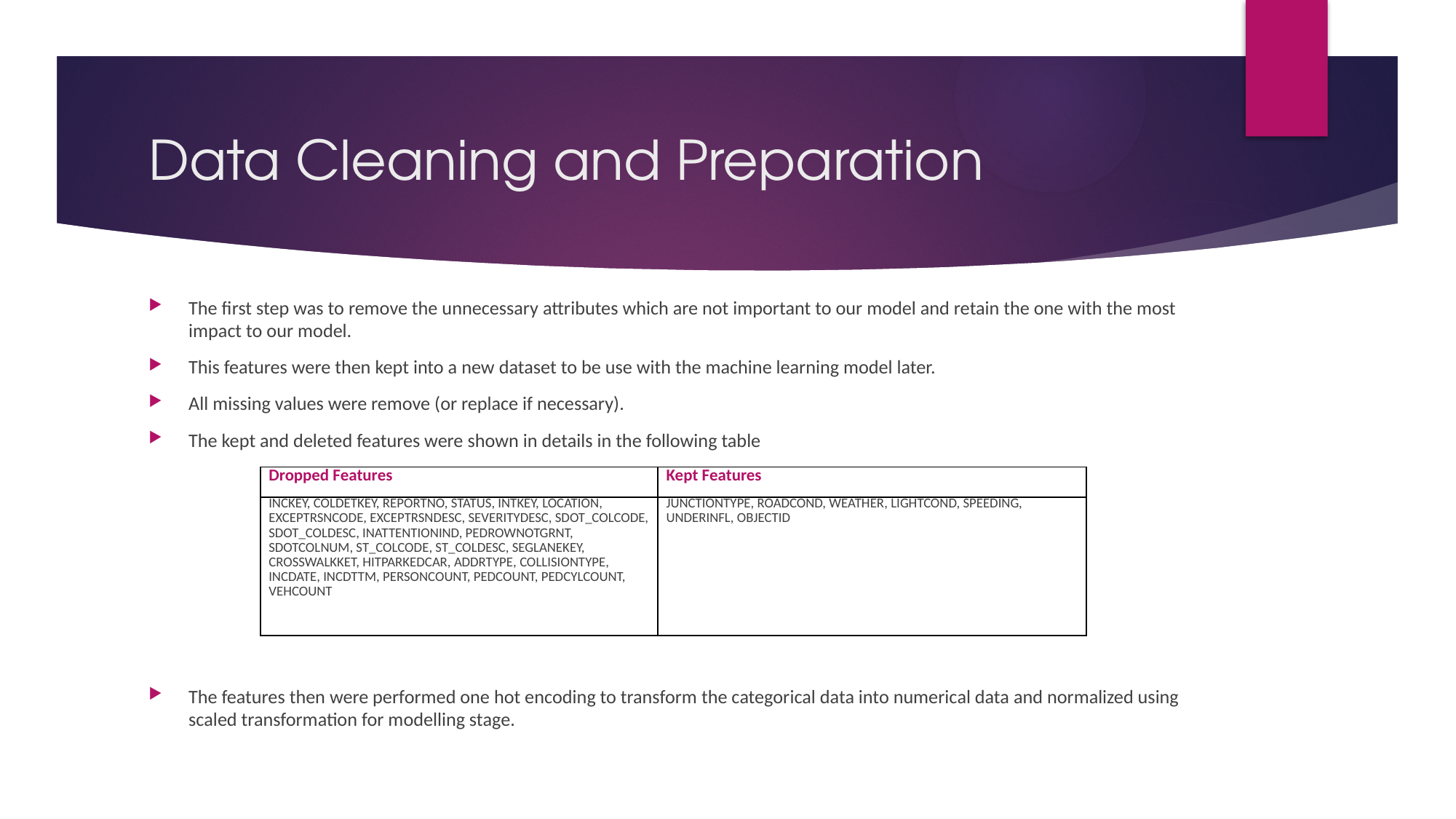

# Data Cleaning and Preparation
The first step was to remove the unnecessary attributes which are not important to our model and retain the one with the most impact to our model.
This features were then kept into a new dataset to be use with the machine learning model later.
All missing values were remove (or replace if necessary).
The kept and deleted features were shown in details in the following table

The features then were performed one hot encoding to transform the categorical data into numerical data and normalized using scaled transformation for modelling stage.
| Dropped Features | Kept Features |
| --- | --- |
| INCKEY, COLDETKEY, REPORTNO, STATUS, INTKEY, LOCATION, EXCEPTRSNCODE, EXCEPTRSNDESC, SEVERITYDESC, SDOT\_COLCODE, SDOT\_COLDESC, INATTENTIONIND, PEDROWNOTGRNT, SDOTCOLNUM, ST\_COLCODE, ST\_COLDESC, SEGLANEKEY, CROSSWALKKET, HITPARKEDCAR, ADDRTYPE, COLLISIONTYPE, INCDATE, INCDTTM, PERSONCOUNT, PEDCOUNT, PEDCYLCOUNT, VEHCOUNT | JUNCTIONTYPE, ROADCOND, WEATHER, LIGHTCOND, SPEEDING, UNDERINFL, OBJECTID |